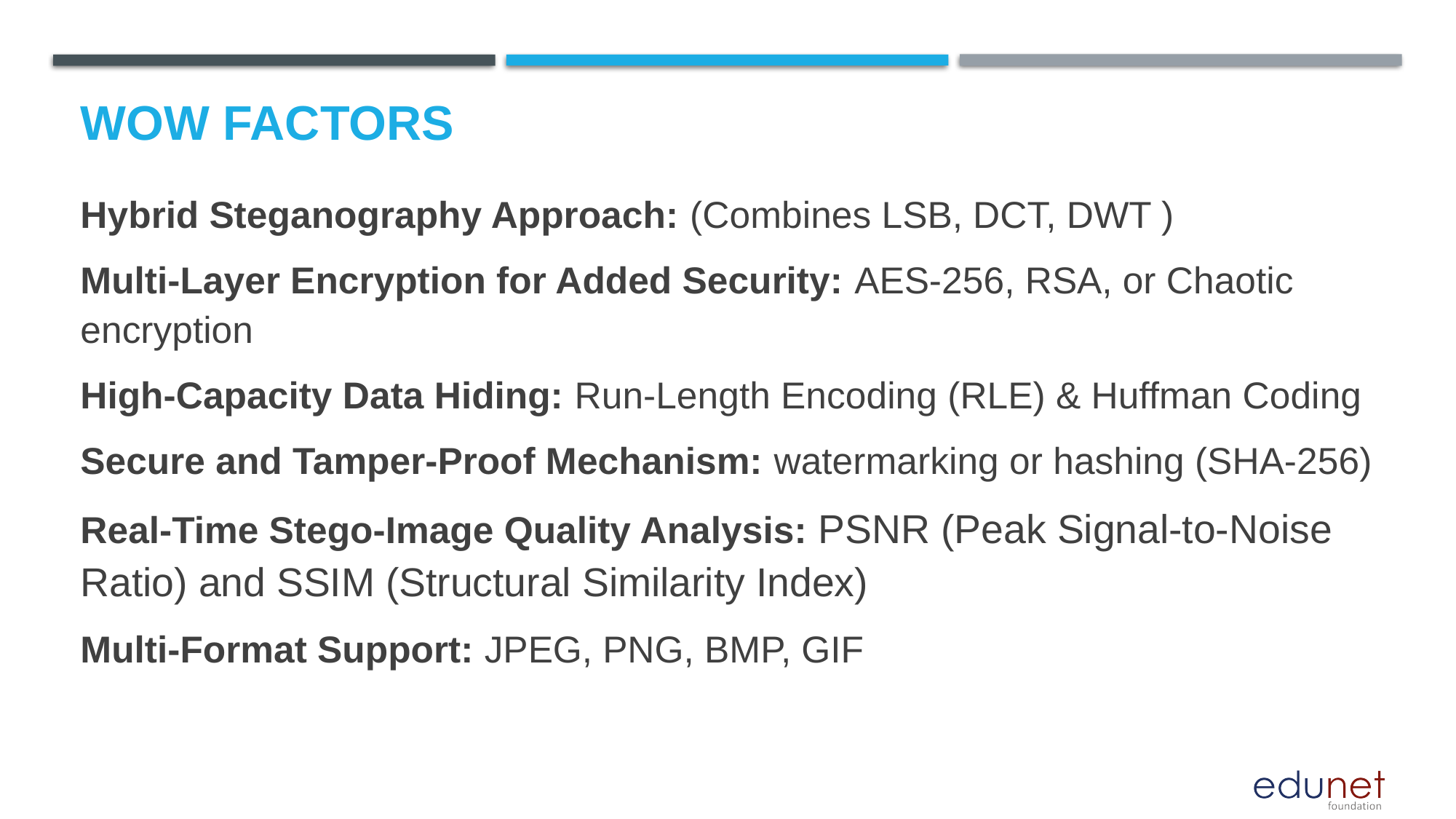

# Wow factors
Hybrid Steganography Approach: (Combines LSB, DCT, DWT )
Multi-Layer Encryption for Added Security: AES-256, RSA, or Chaotic encryption
High-Capacity Data Hiding: Run-Length Encoding (RLE) & Huffman Coding
Secure and Tamper-Proof Mechanism: watermarking or hashing (SHA-256)
Real-Time Stego-Image Quality Analysis: PSNR (Peak Signal-to-Noise Ratio) and SSIM (Structural Similarity Index)
Multi-Format Support: JPEG, PNG, BMP, GIF